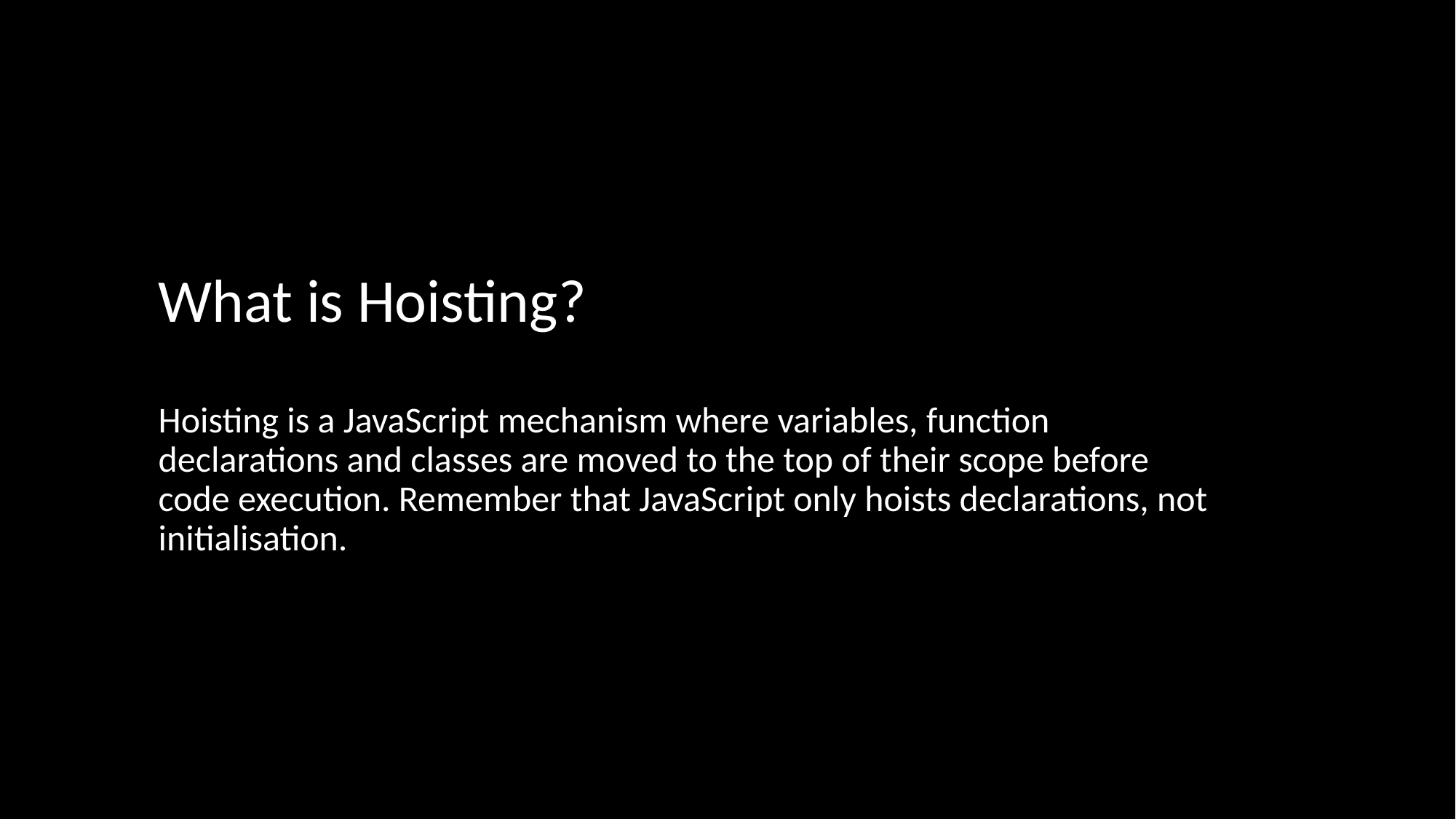

# What is Hoisting?
Hoisting is a JavaScript mechanism where variables, function declarations and classes are moved to the top of their scope before code execution. Remember that JavaScript only hoists declarations, not initialisation.